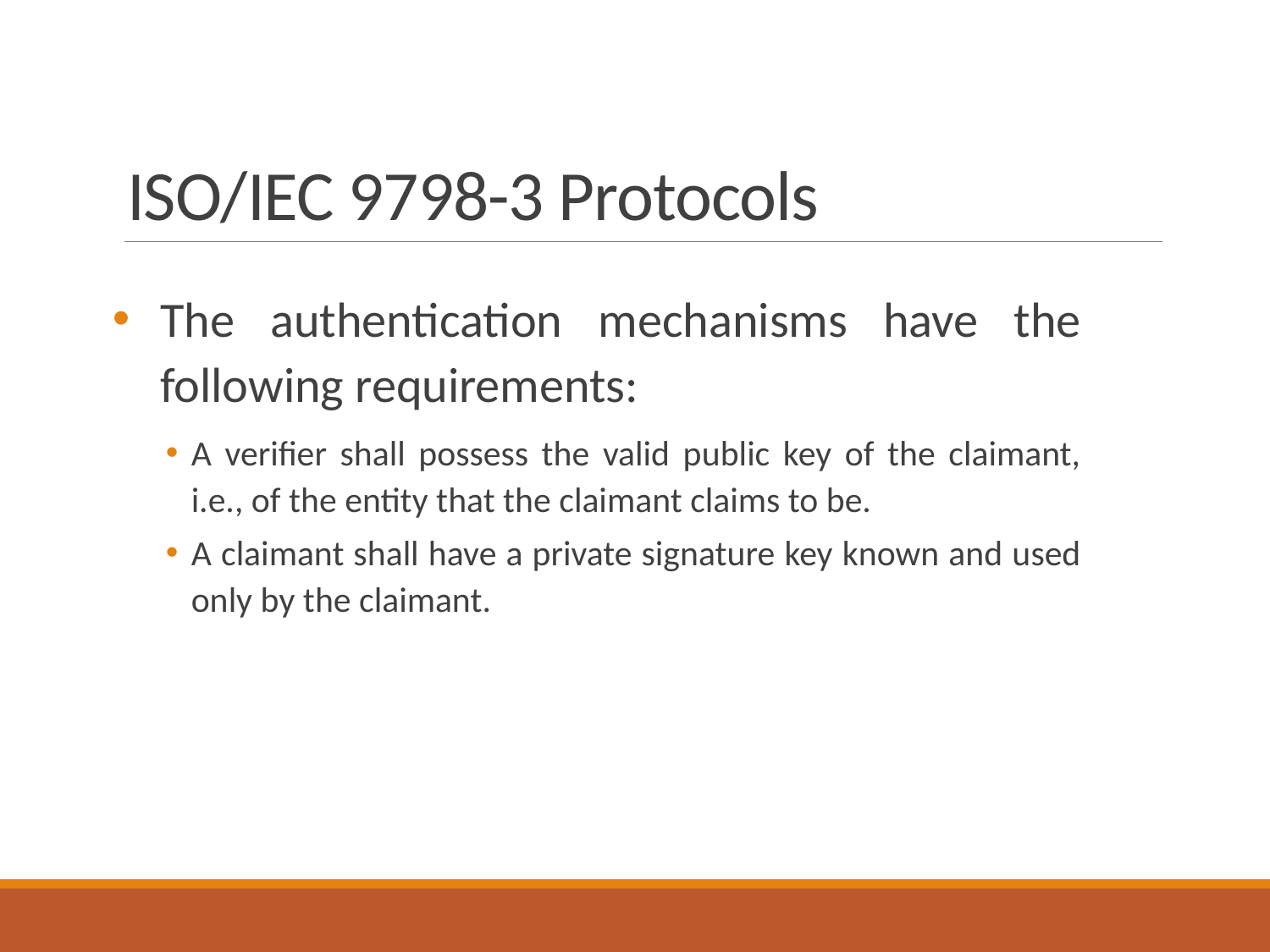

# ISO/IEC 9798-3 Protocols
The authentication mechanisms have the following requirements:
A verifier shall possess the valid public key of the claimant, i.e., of the entity that the claimant claims to be.
A claimant shall have a private signature key known and used only by the claimant.
53